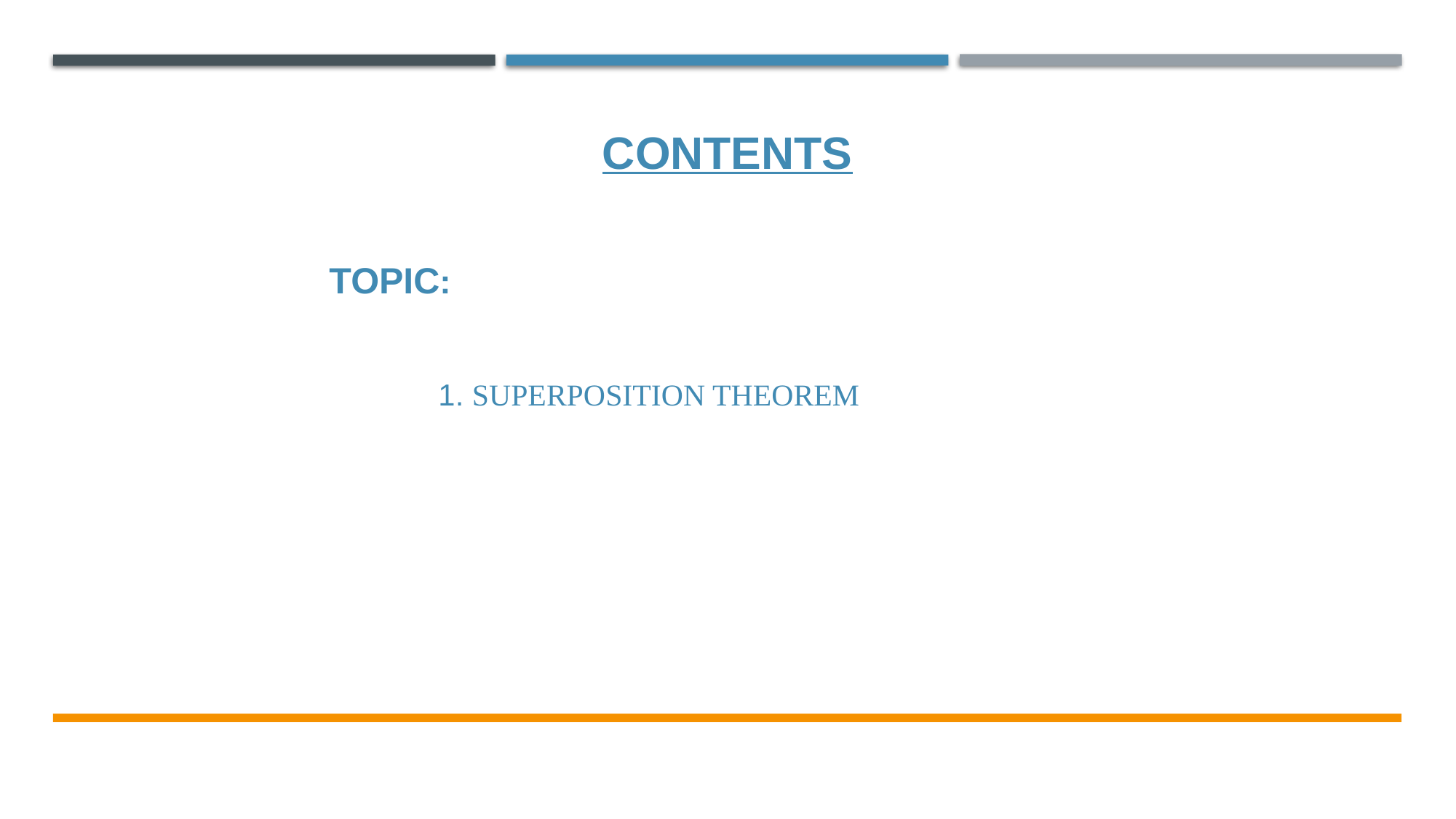

Contents

	Topic:

		1. Superposition Theorem

Electrical & Electronics System EE1002
6